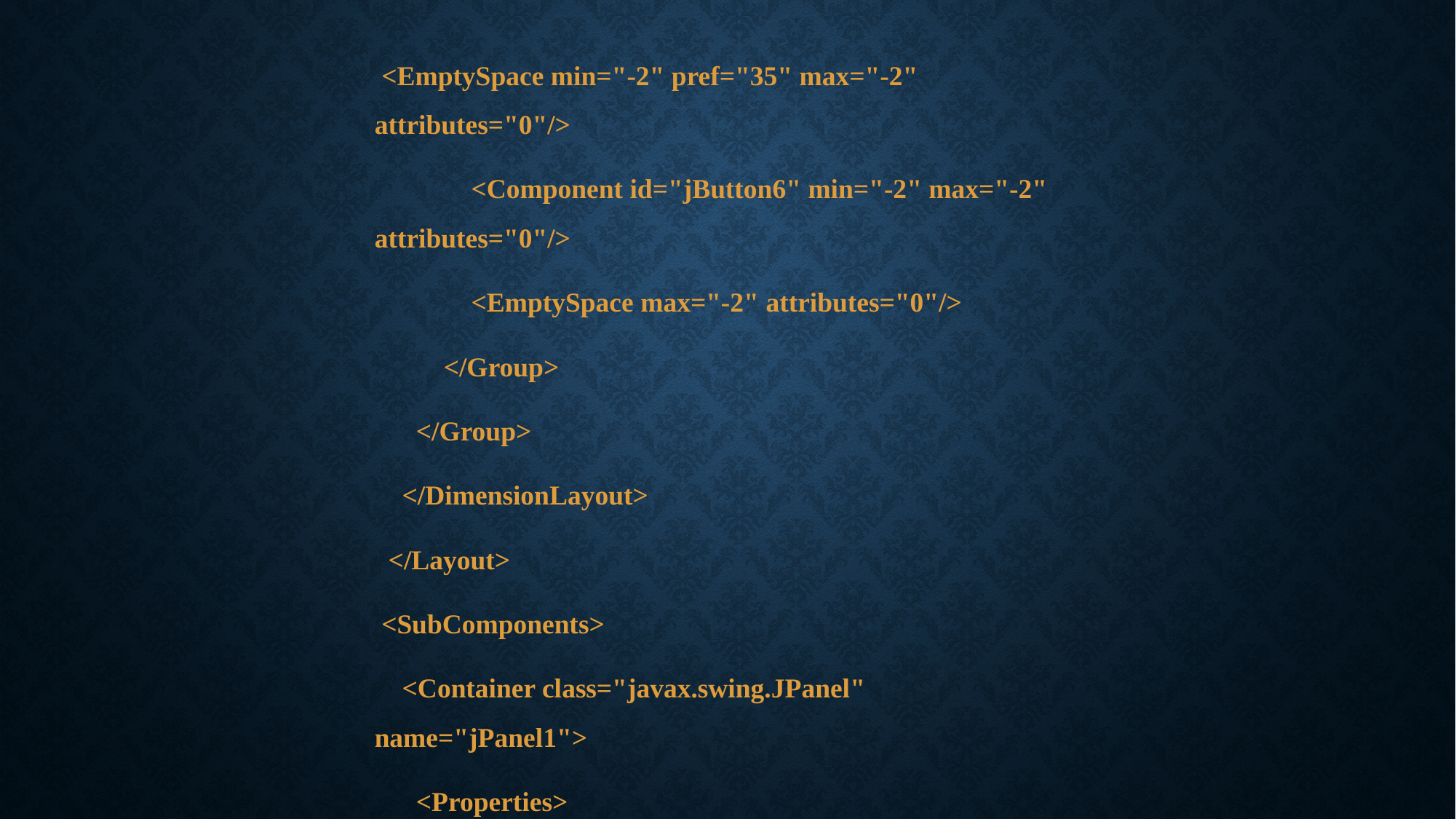

<EmptySpace min="-2" pref="35" max="-2" attributes="0"/>
              <Component id="jButton6" min="-2" max="-2" attributes="0"/>
              <EmptySpace max="-2" attributes="0"/>
          </Group>
      </Group>
    </DimensionLayout>
  </Layout>
 <SubComponents>
    <Container class="javax.swing.JPanel" name="jPanel1">
      <Properties>